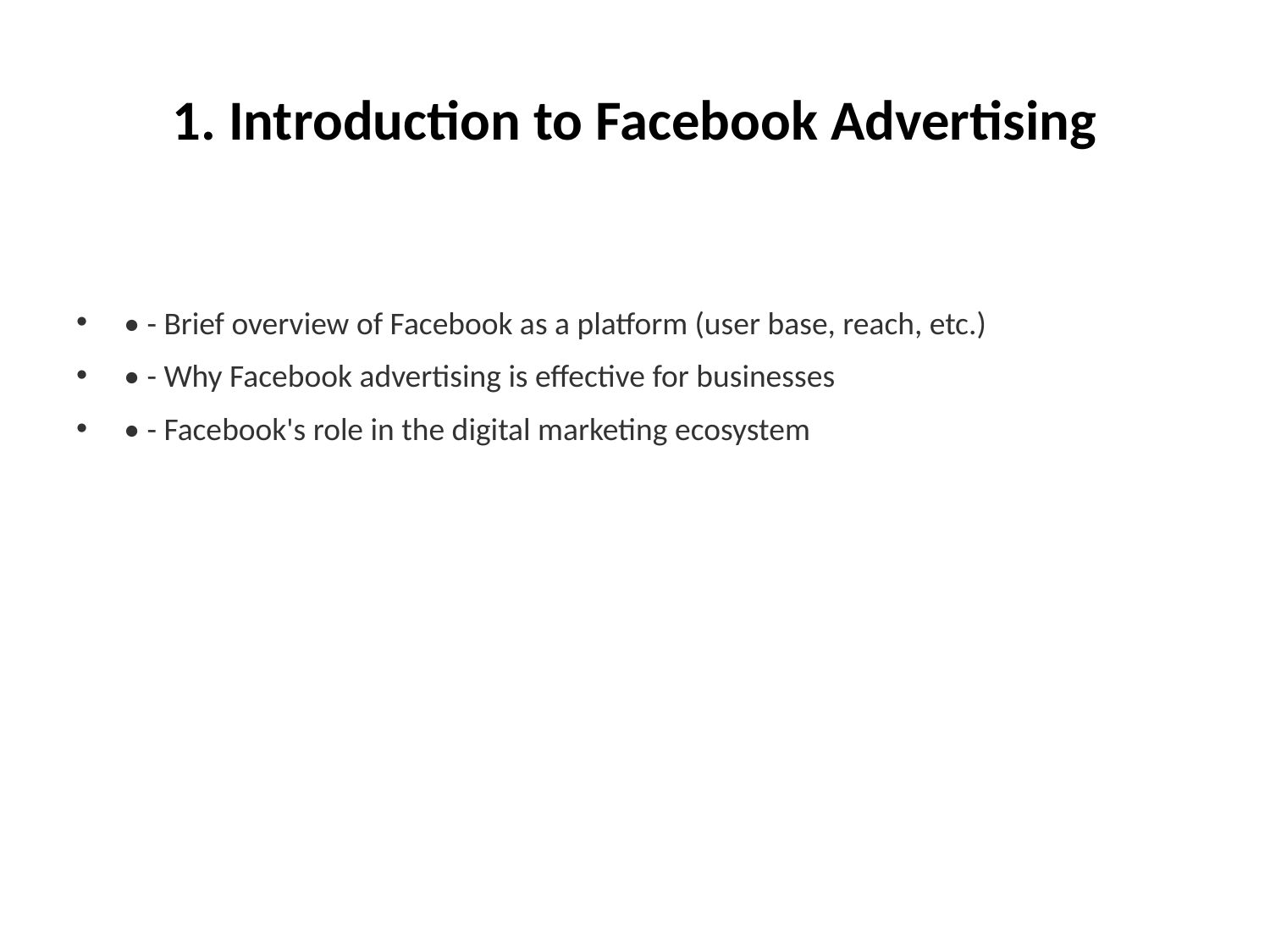

# 1. Introduction to Facebook Advertising

• - Brief overview of Facebook as a platform (user base, reach, etc.)
• - Why Facebook advertising is effective for businesses
• - Facebook's role in the digital marketing ecosystem